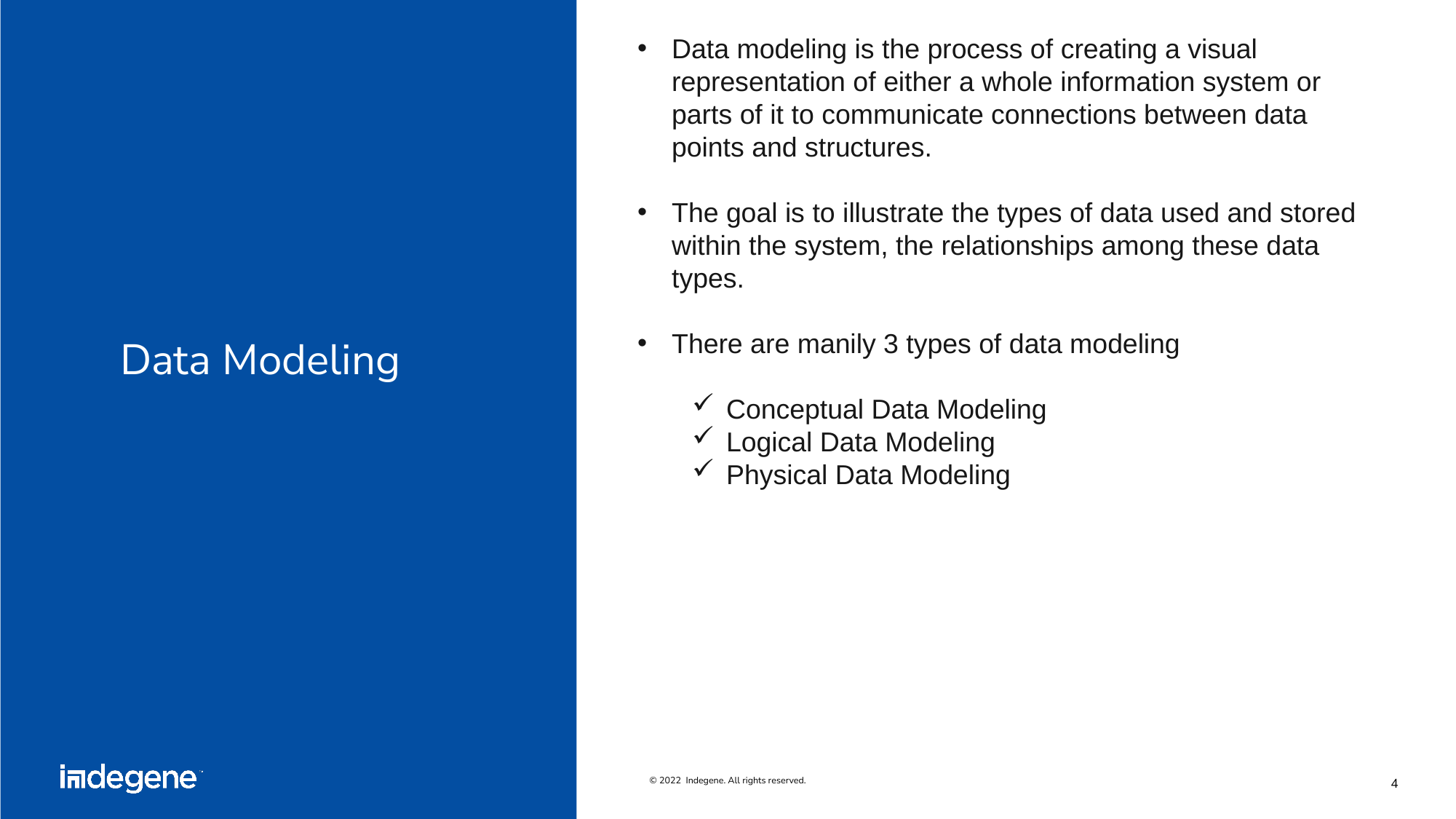

Data modeling is the process of creating a visual representation of either a whole information system or parts of it to communicate connections between data points and structures.

The goal is to illustrate the types of data used and stored within the system, the relationships among these data types.

There are manily 3 types of data modeling

Conceptual Data Modeling
Logical Data Modeling
Physical Data Modeling
# Data Modeling
© 2022  Indegene. All rights reserved.
4